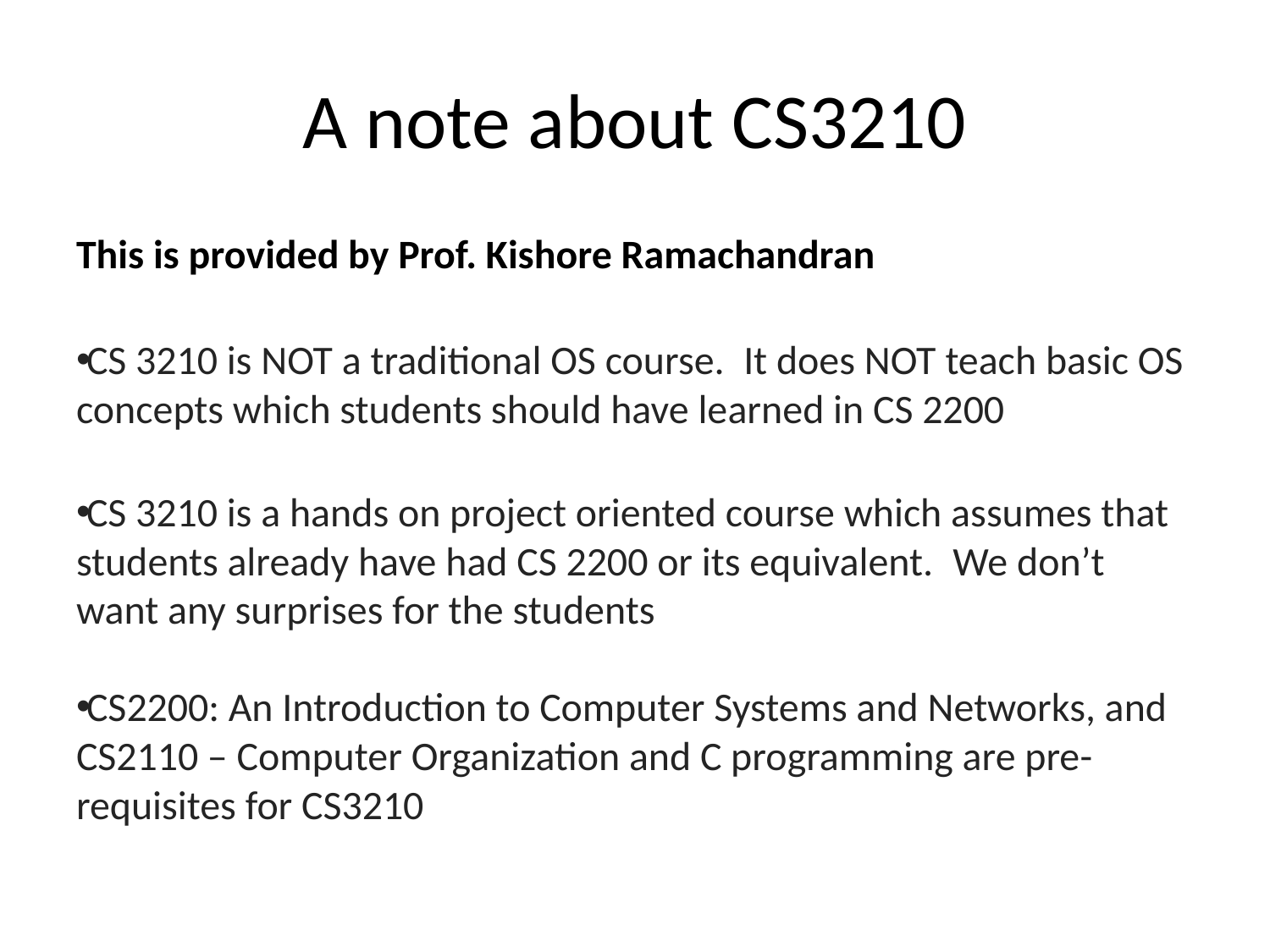

# A note about CS3210
This is provided by Prof. Kishore Ramachandran

CS 3210 is NOT a traditional OS course.  It does NOT teach basic OS concepts which students should have learned in CS 2200

CS 3210 is a hands on project oriented course which assumes that students already have had CS 2200 or its equivalent.  We don’t want any surprises for the students

CS2200: An Introduction to Computer Systems and Networks, and CS2110 – Computer Organization and C programming are pre-requisites for CS3210